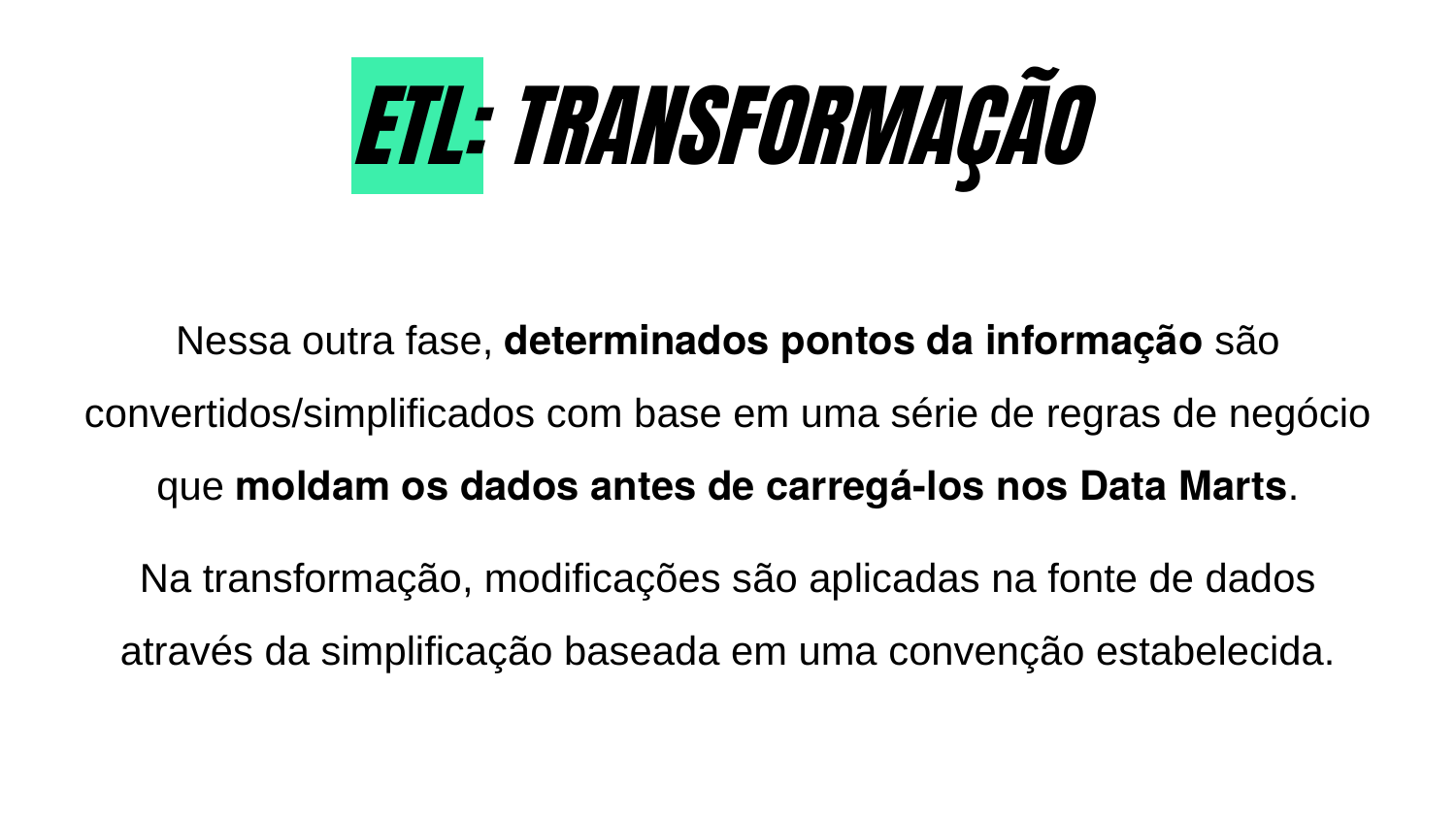

ETL: TRANSFORMAÇÃO
Nessa outra fase, determinados pontos da informação são convertidos/simplificados com base em uma série de regras de negócio que moldam os dados antes de carregá-los nos Data Marts.
Na transformação, modificações são aplicadas na fonte de dados através da simplificação baseada em uma convenção estabelecida.